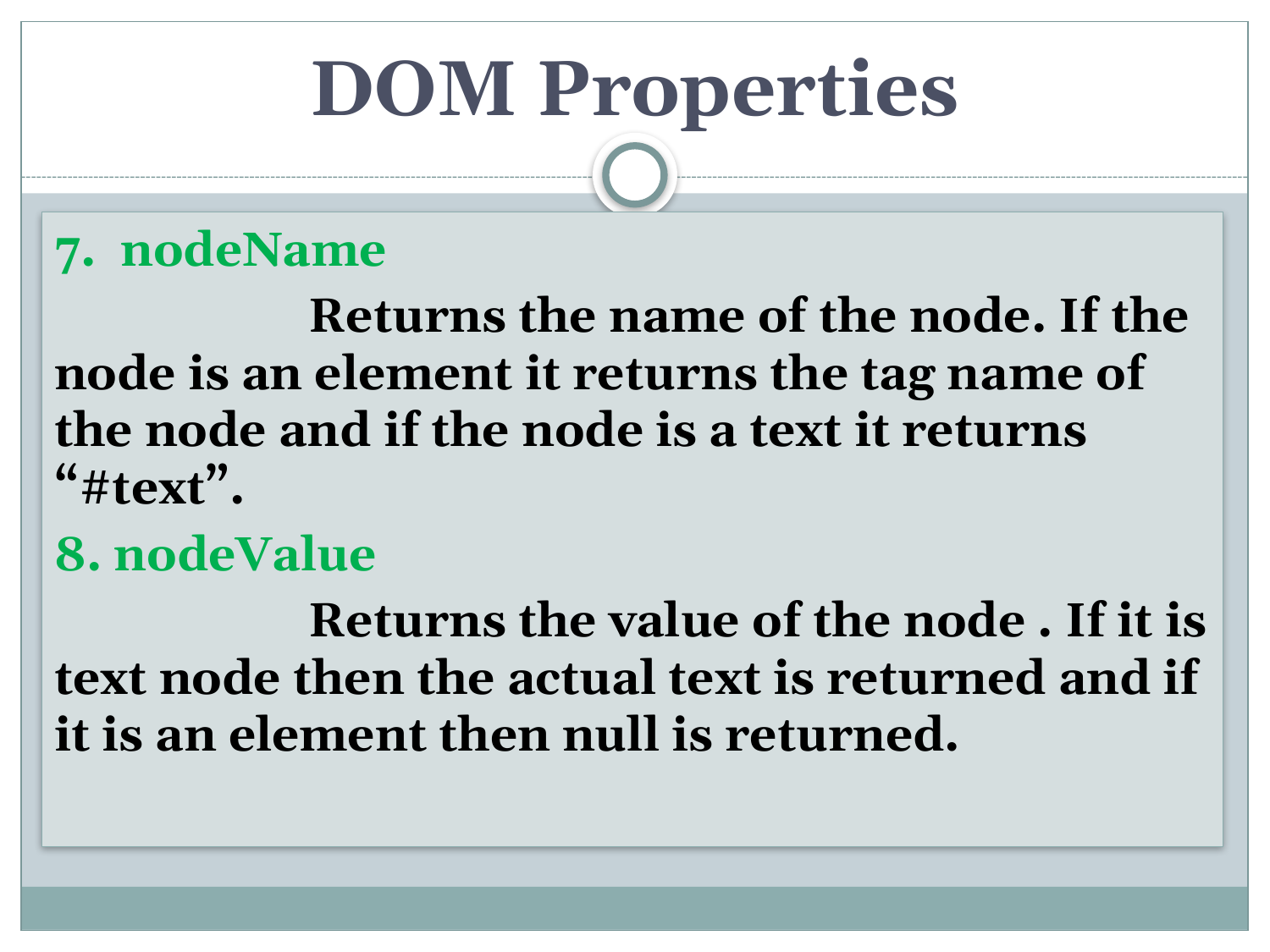

# DOM Properties
7.  nodeName
		Returns the name of the node. If the node is an element it returns the tag name of the node and if the node is a text it returns “#text”.
8. nodeValue
		Returns the value of the node . If it is text node then the actual text is returned and if it is an element then null is returned.